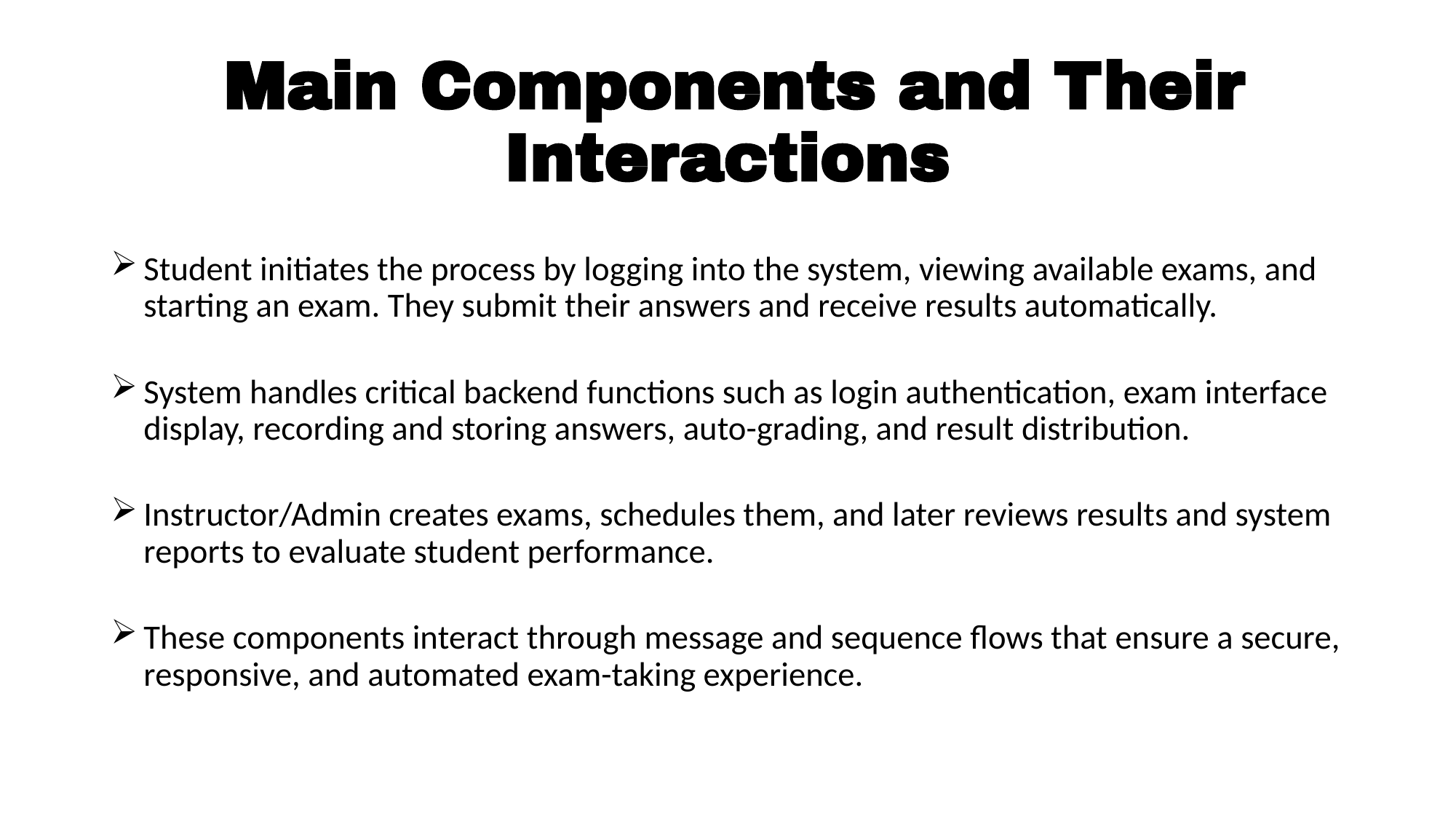

# Main Components and Their Interactions

Student initiates the process by logging into the system, viewing available exams, and starting an exam. They submit their answers and receive results automatically.

System handles critical backend functions such as login authentication, exam interface display, recording and storing answers, auto-grading, and result distribution.

Instructor/Admin creates exams, schedules them, and later reviews results and system reports to evaluate student performance.

These components interact through message and sequence flows that ensure a secure, responsive, and automated exam-taking experience.